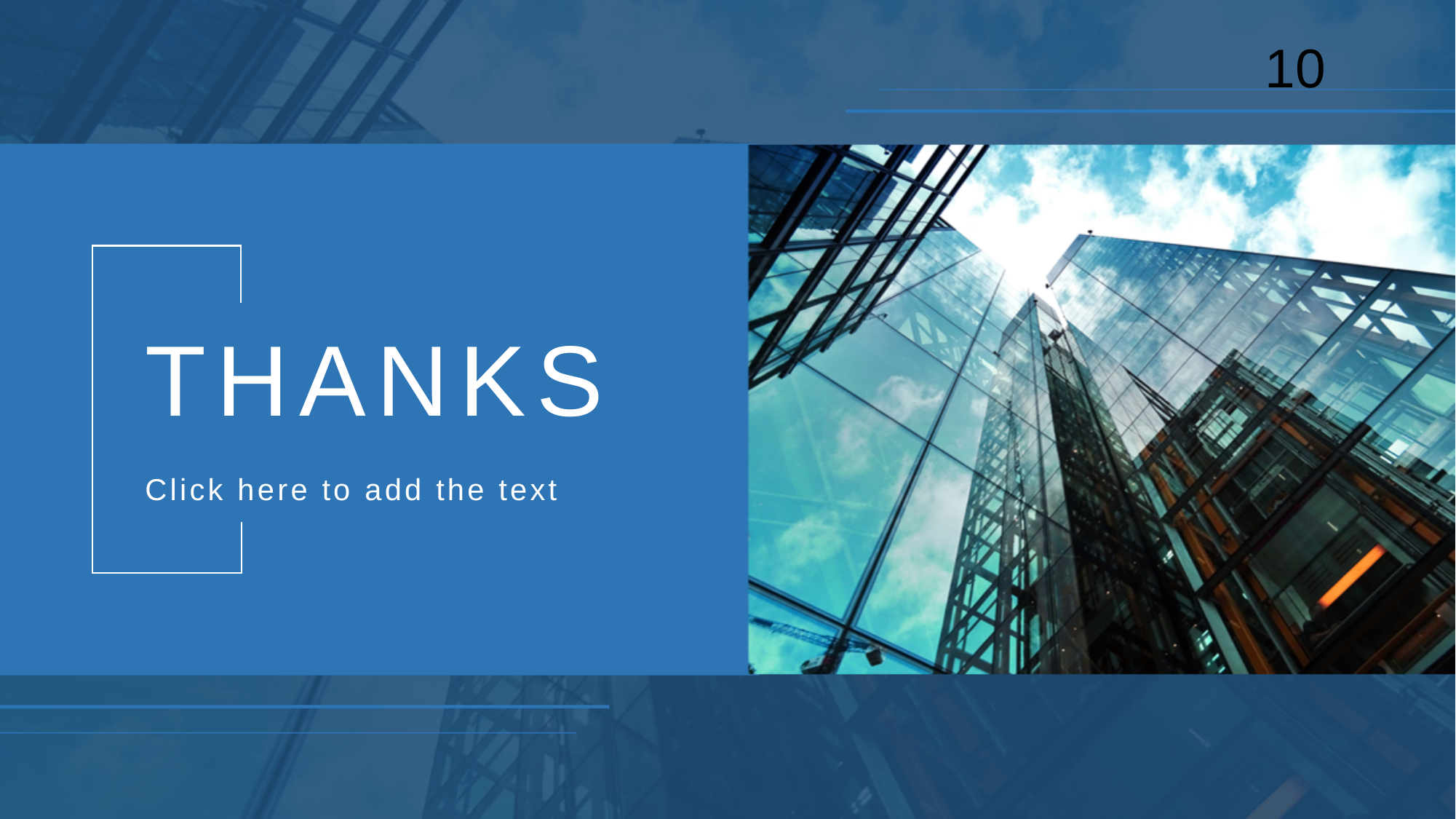

10
THANKS
Click here to add the text